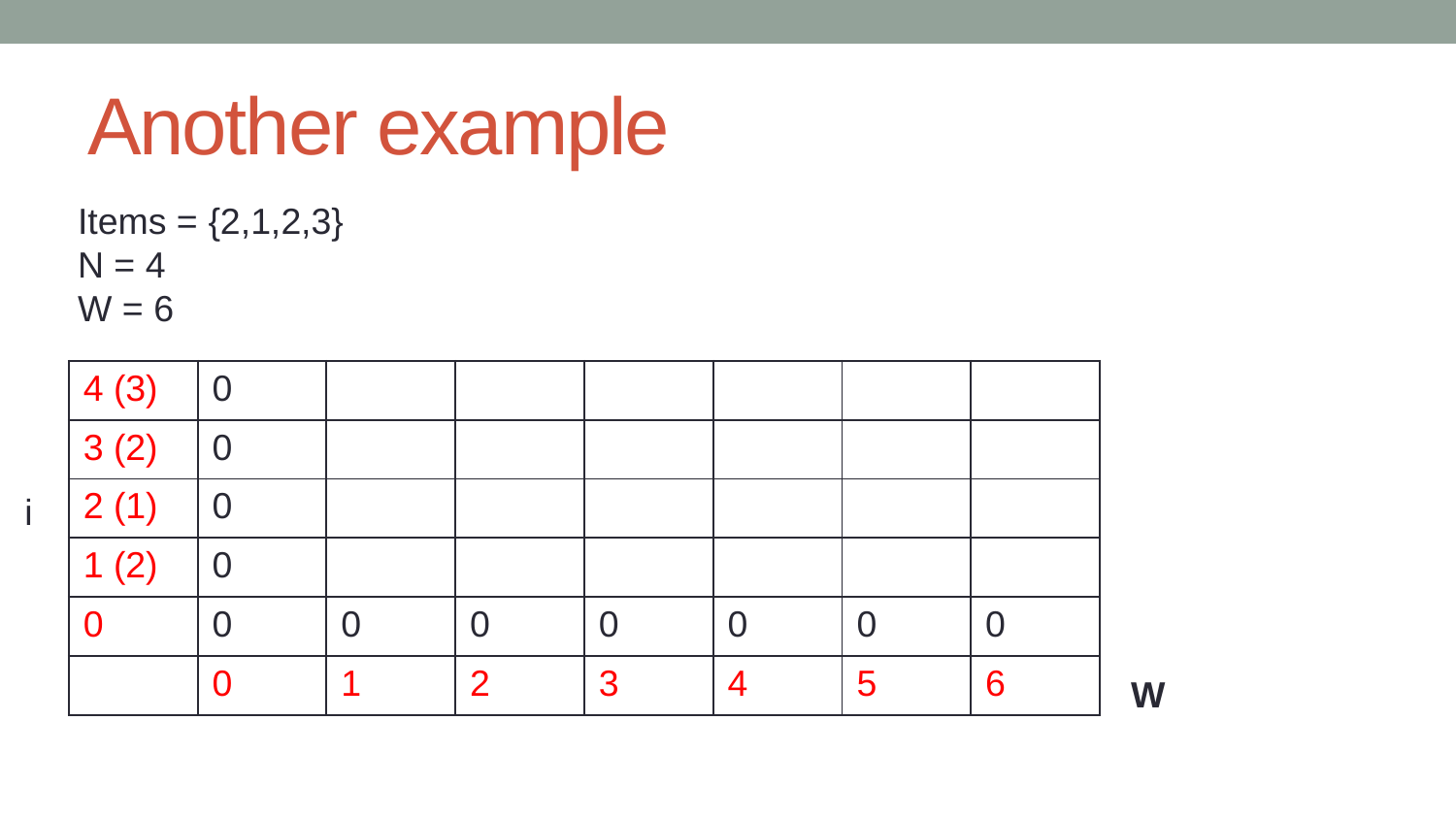

# Another example
Items = {2,1,2,3}
N = 4
W = 6
| 4 (3) | 0 |  |  |  |  |  |  |
| --- | --- | --- | --- | --- | --- | --- | --- |
| 3 (2) | 0 |  |  |  |  |  |  |
| 2 (1) | 0 |  |  |  |  |  |  |
| 1 (2) | 0 |  |  |  |  |  |  |
| 0 | 0 | 0 | 0 | 0 | 0 | 0 | 0 |
|  | 0 | 1 | 2 | 3 | 4 | 5 | 6 |
i
W